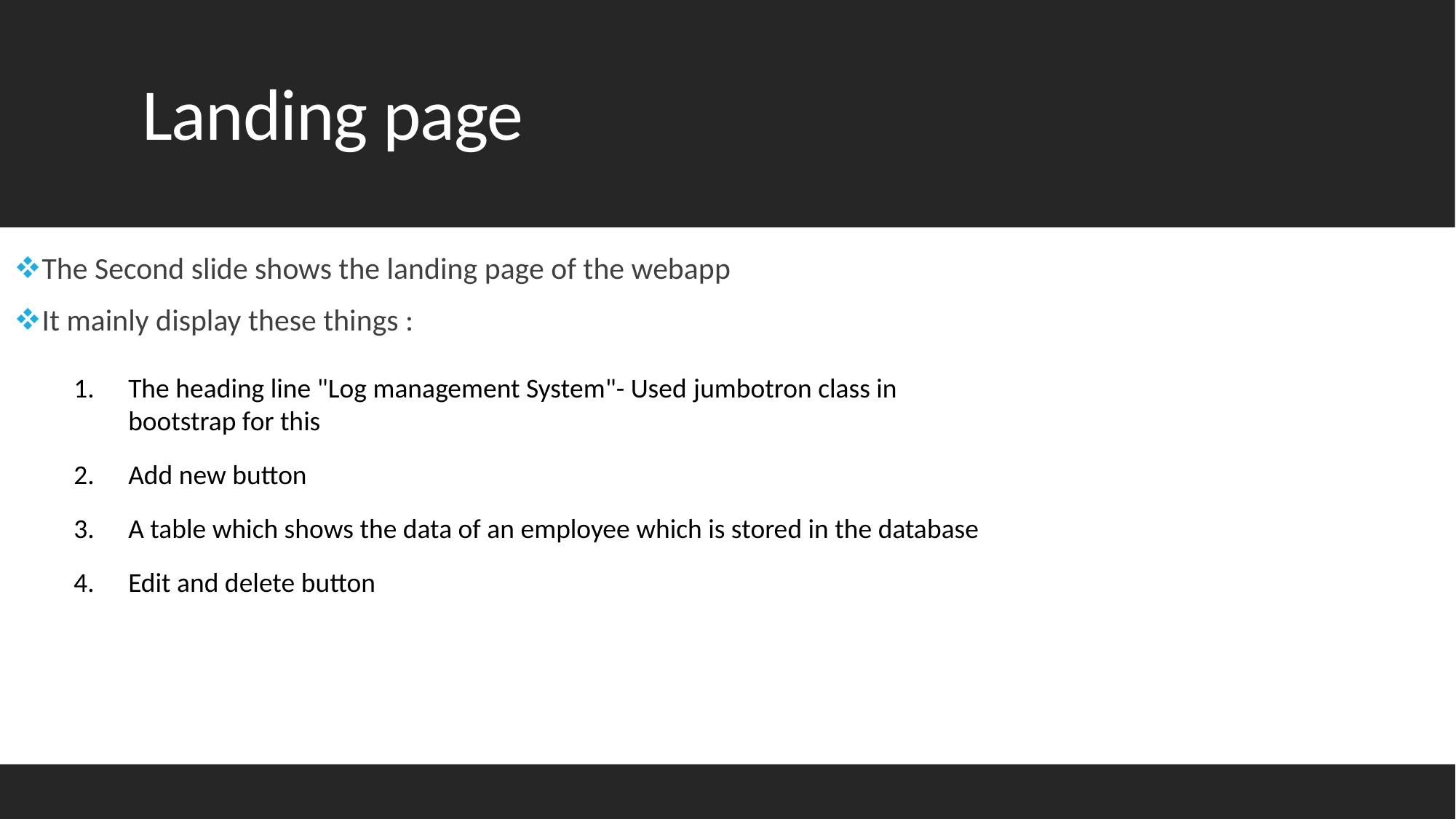

# Landing page
The Second slide shows the landing page of the webapp
It mainly display these things :

The heading line "Log management System"- Used jumbotron class in bootstrap for this
Add new button
A table which shows the data of an employee which is stored in the database
Edit and delete button